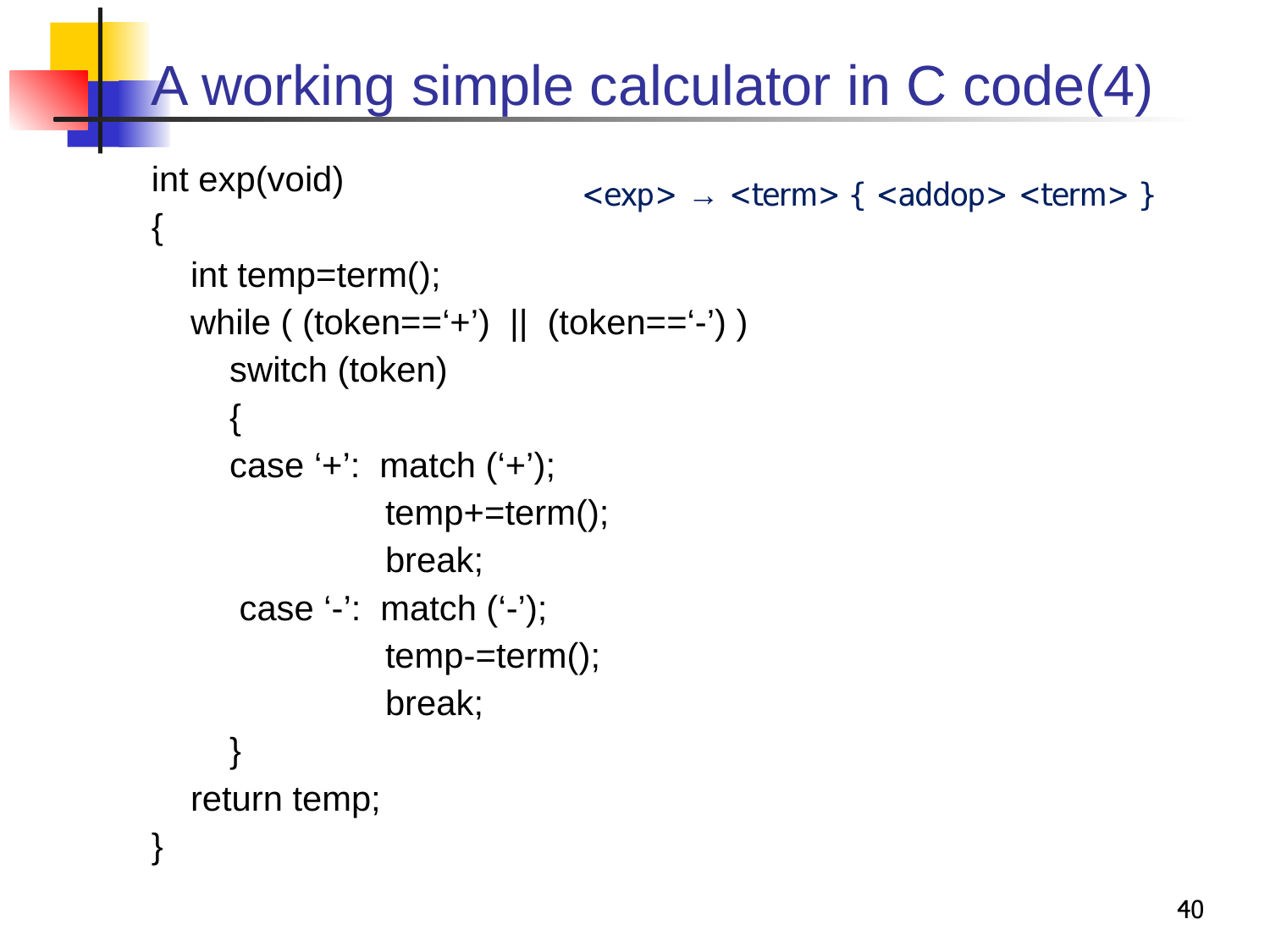

# A working simple calculator in C code(4)
int exp(void)
{
    int temp=term();
    while ( (token==‘+’)  ||  (token==‘-’) )
        switch (token)
        {
        case ‘+’:  match (‘+’);
                        temp+=term();
                        break;
         case ‘-’:  match (‘-’);
                        temp-=term();
                        break;
        }
    return temp;
}
 <exp> → <term> { <addop> <term> }
40